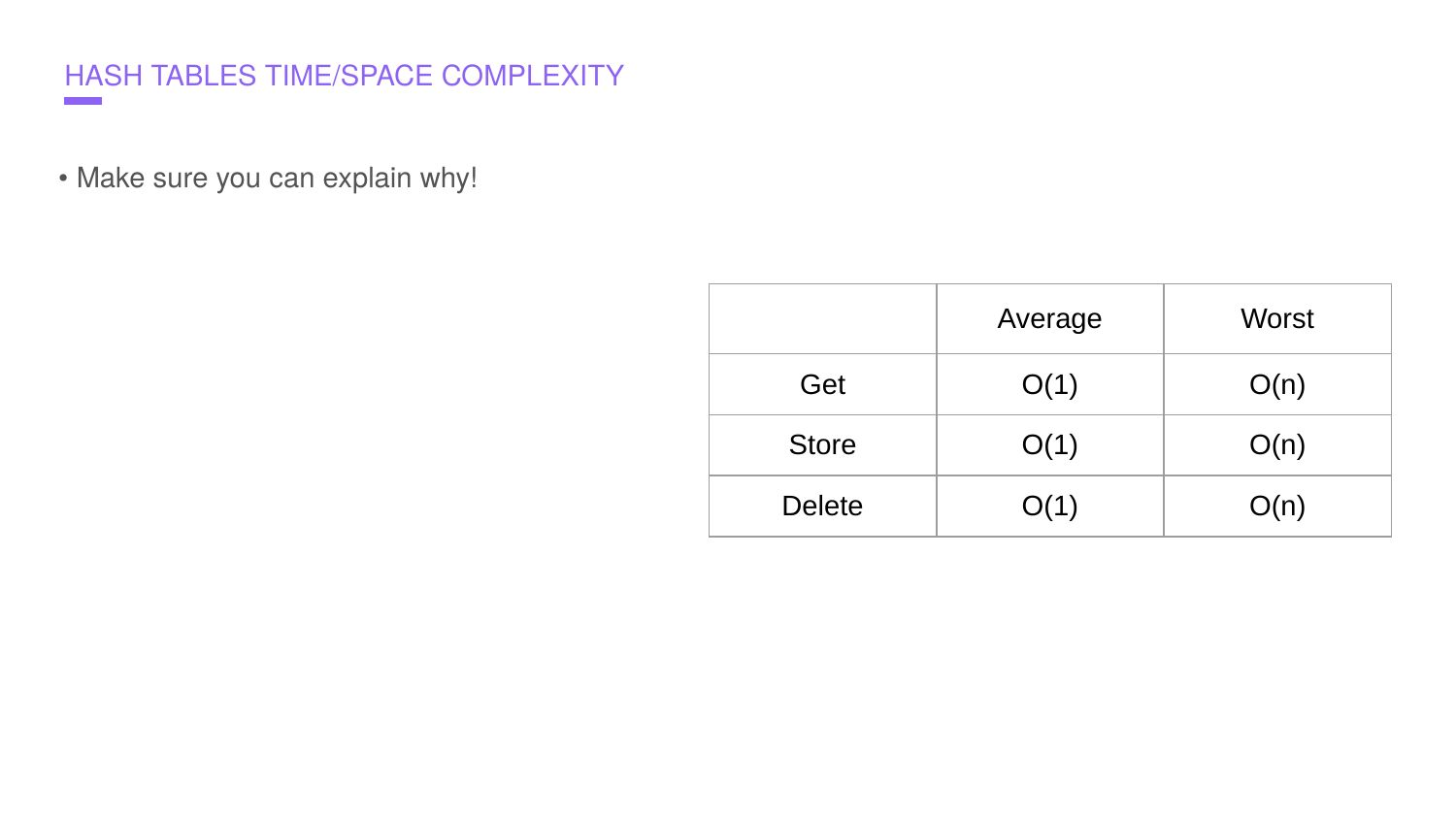

# HASH TABLES TIME/SPACE COMPLEXITY
• Make sure you can explain why!
|  | Average | Worst |
| --- | --- | --- |
| Get | O(1) | O(n) |
| Store | O(1) | O(n) |
| Delete | O(1) | O(n) |